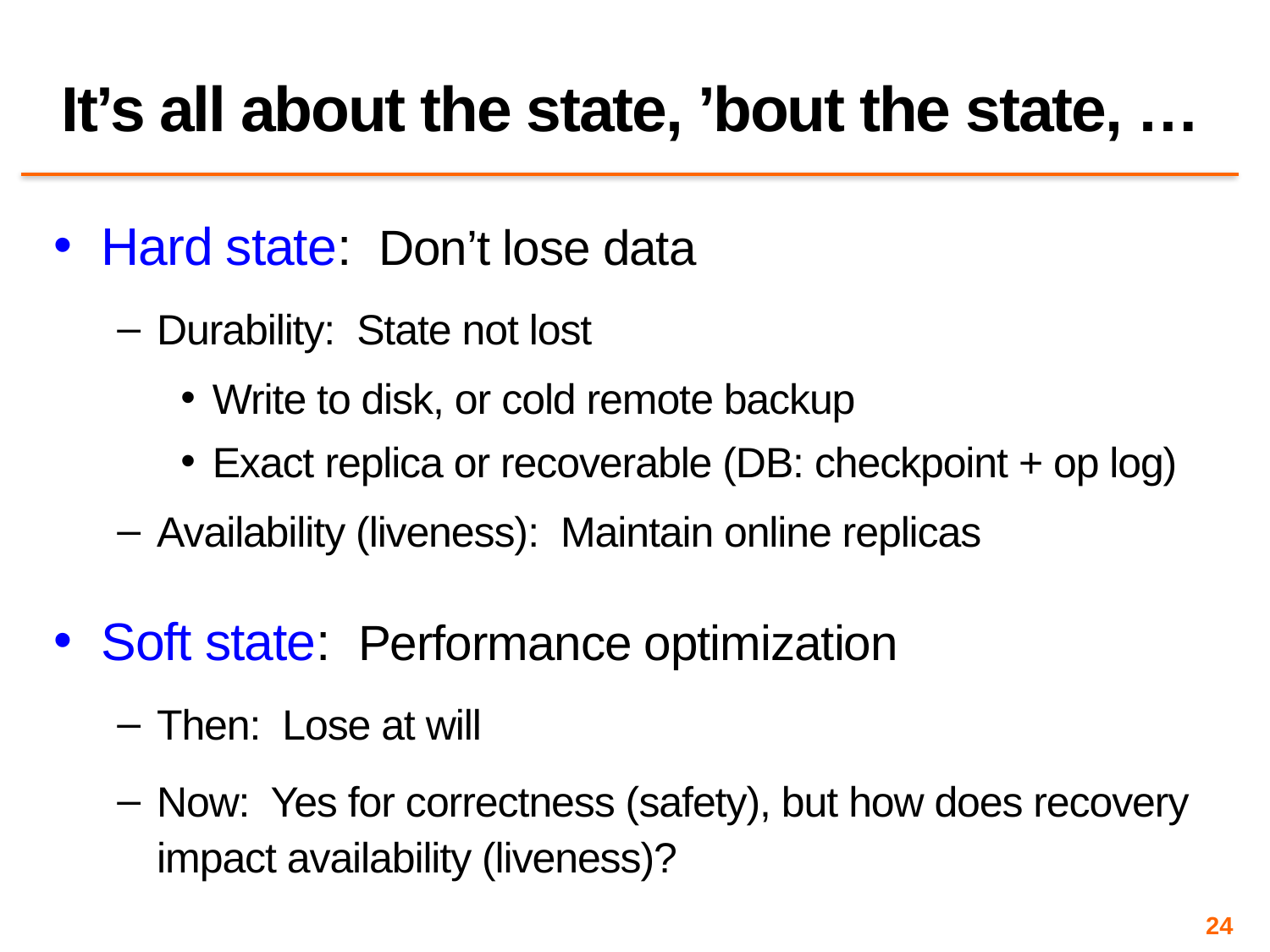

# It’s all about the state, ’bout the state, …
Hard state:  Don’t lose data
Durability:  State not lost
Write to disk, or cold remote backup
Exact replica or recoverable (DB: checkpoint + op log)
Availability (liveness):  Maintain online replicas
Soft state:  Performance optimization
Then:  Lose at will
Now:  Yes for correctness (safety), but how does recovery impact availability (liveness)?
24